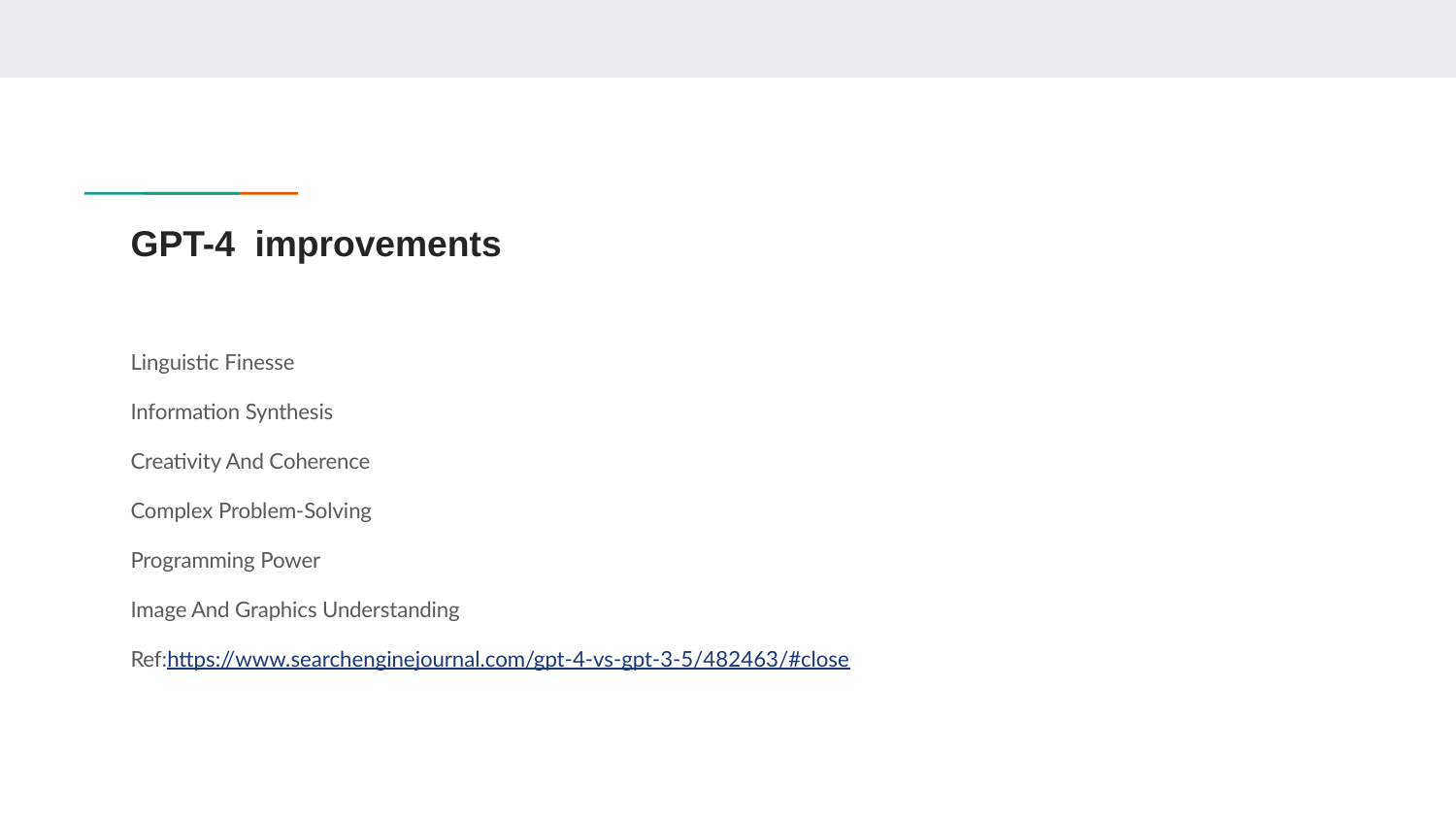

# GPT-4  improvements
Linguistic Finesse
Information Synthesis
Creativity And Coherence
Complex Problem-Solving
Programming Power
Image And Graphics Understanding
Ref:https://www.searchenginejournal.com/gpt-4-vs-gpt-3-5/482463/#close